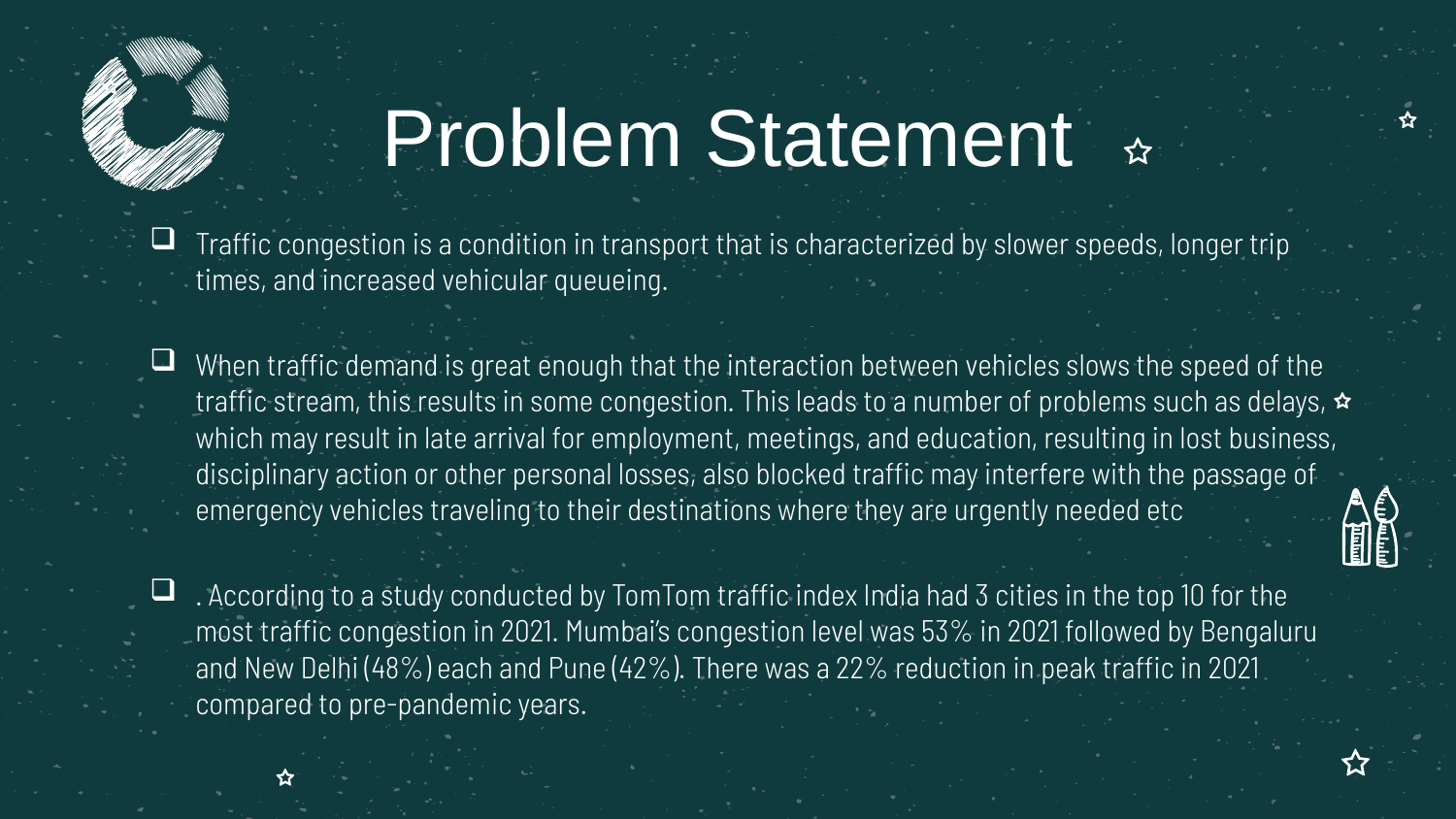

# Problem Statement
Traffic congestion is a condition in transport that is characterized by slower speeds, longer trip times, and increased vehicular queueing.

When traffic demand is great enough that the interaction between vehicles slows the speed of the traffic stream, this results in some congestion. This leads to a number of problems such as delays, which may result in late arrival for employment, meetings, and education, resulting in lost business, disciplinary action or other personal losses, also blocked traffic may interfere with the passage of emergency vehicles traveling to their destinations where they are urgently needed etc

. According to a study conducted by TomTom traffic index India had 3 cities in the top 10 for the most traffic congestion in 2021. Mumbai’s congestion level was 53% in 2021 followed by Bengaluru and New Delhi (48%) each and Pune (42%). There was a 22% reduction in peak traffic in 2021 compared to pre-pandemic years.